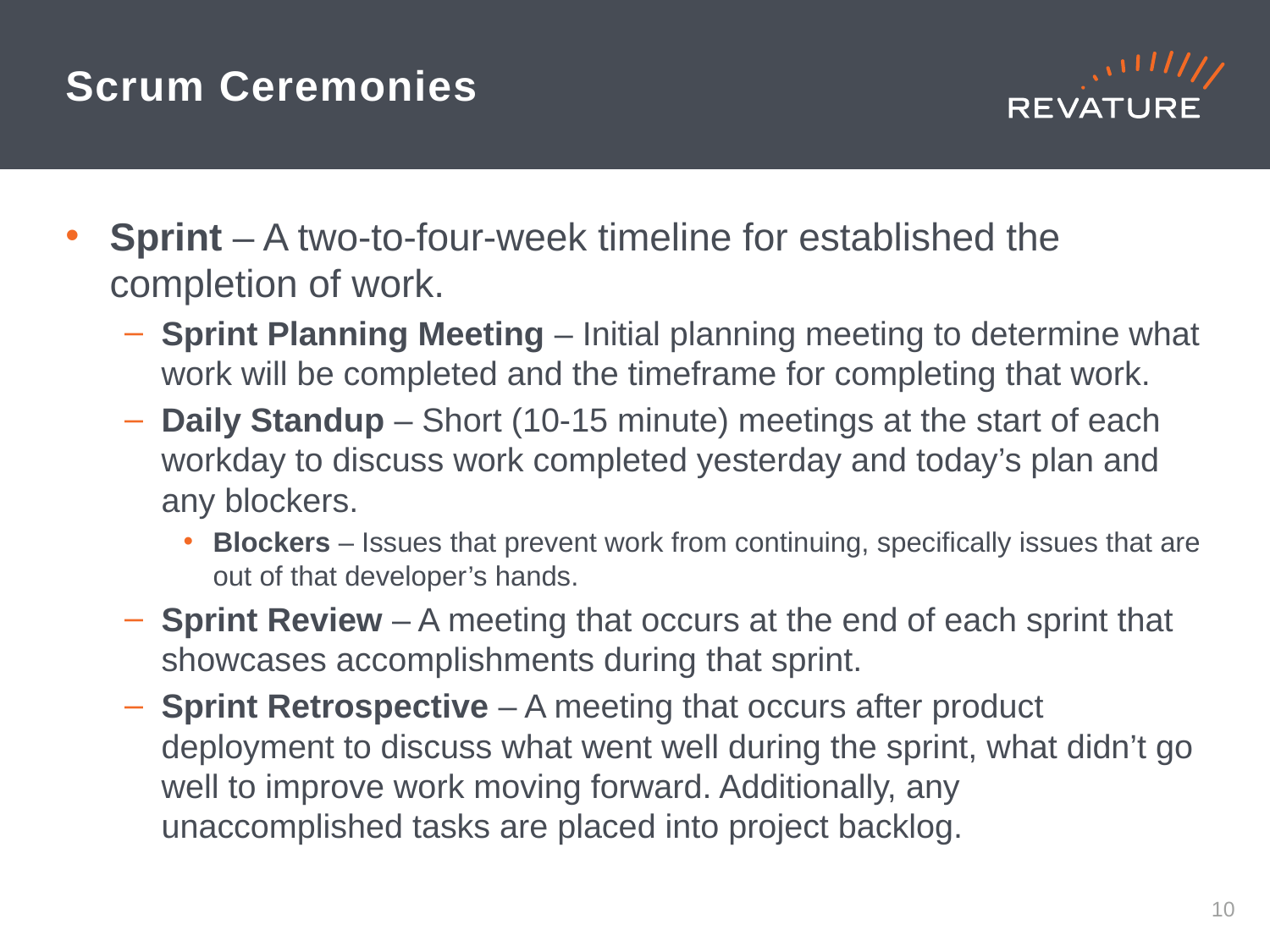

# Scrum Ceremonies
Sprint – A two-to-four-week timeline for established the completion of work.
Sprint Planning Meeting – Initial planning meeting to determine what work will be completed and the timeframe for completing that work.
Daily Standup – Short (10-15 minute) meetings at the start of each workday to discuss work completed yesterday and today’s plan and any blockers.
Blockers – Issues that prevent work from continuing, specifically issues that are out of that developer’s hands.
Sprint Review – A meeting that occurs at the end of each sprint that showcases accomplishments during that sprint.
Sprint Retrospective – A meeting that occurs after product deployment to discuss what went well during the sprint, what didn’t go well to improve work moving forward. Additionally, any unaccomplished tasks are placed into project backlog.
10